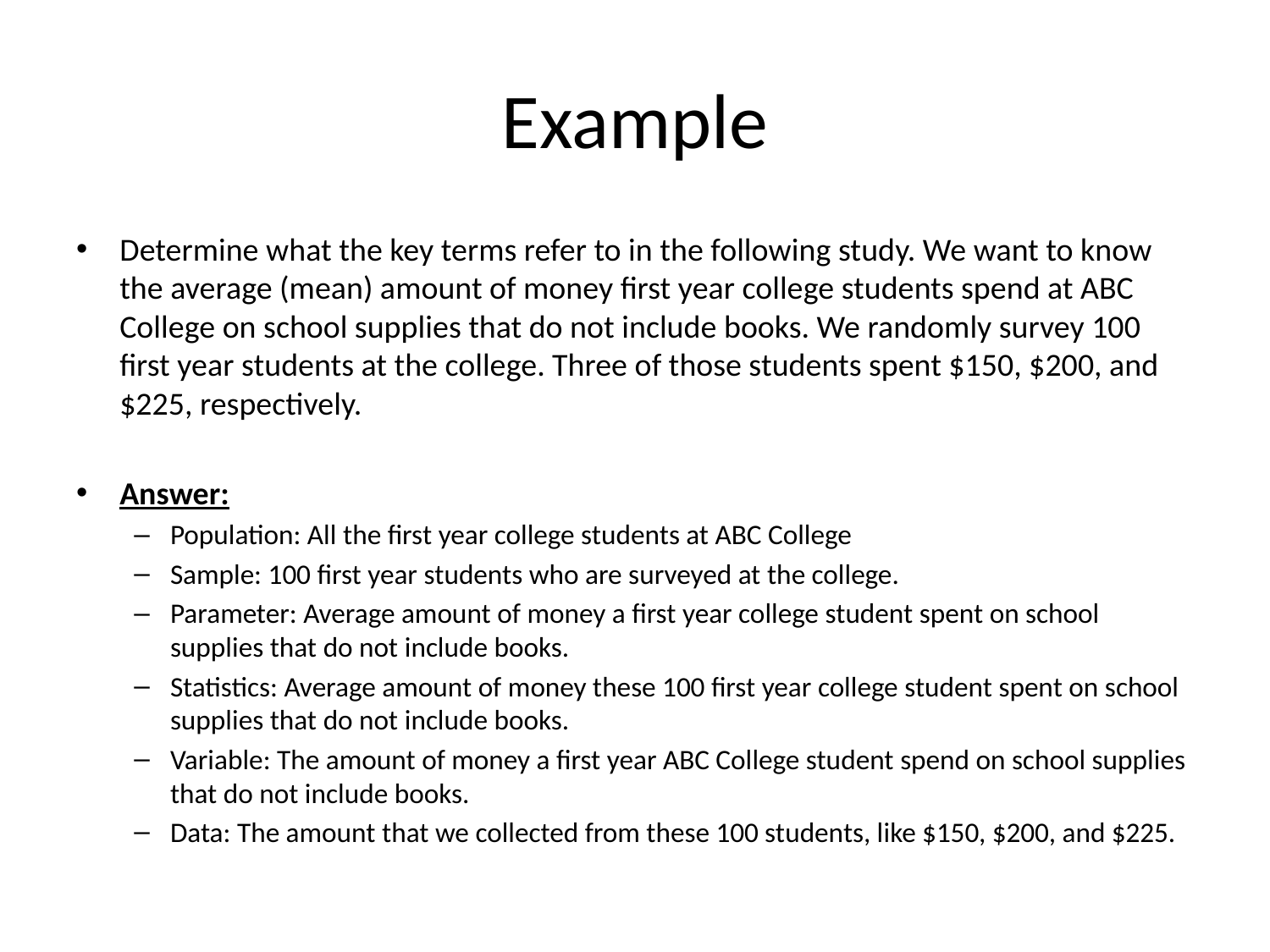

# Example
Determine what the key terms refer to in the following study. We want to know the average (mean) amount of money first year college students spend at ABC College on school supplies that do not include books. We randomly survey 100 first year students at the college. Three of those students spent $150, $200, and $225, respectively.

Answer:
Population: All the first year college students at ABC College
Sample: 100 first year students who are surveyed at the college.
Parameter: Average amount of money a first year college student spent on school supplies that do not include books.
Statistics: Average amount of money these 100 first year college student spent on school supplies that do not include books.
Variable: The amount of money a first year ABC College student spend on school supplies that do not include books.
Data: The amount that we collected from these 100 students, like $150, $200, and $225.